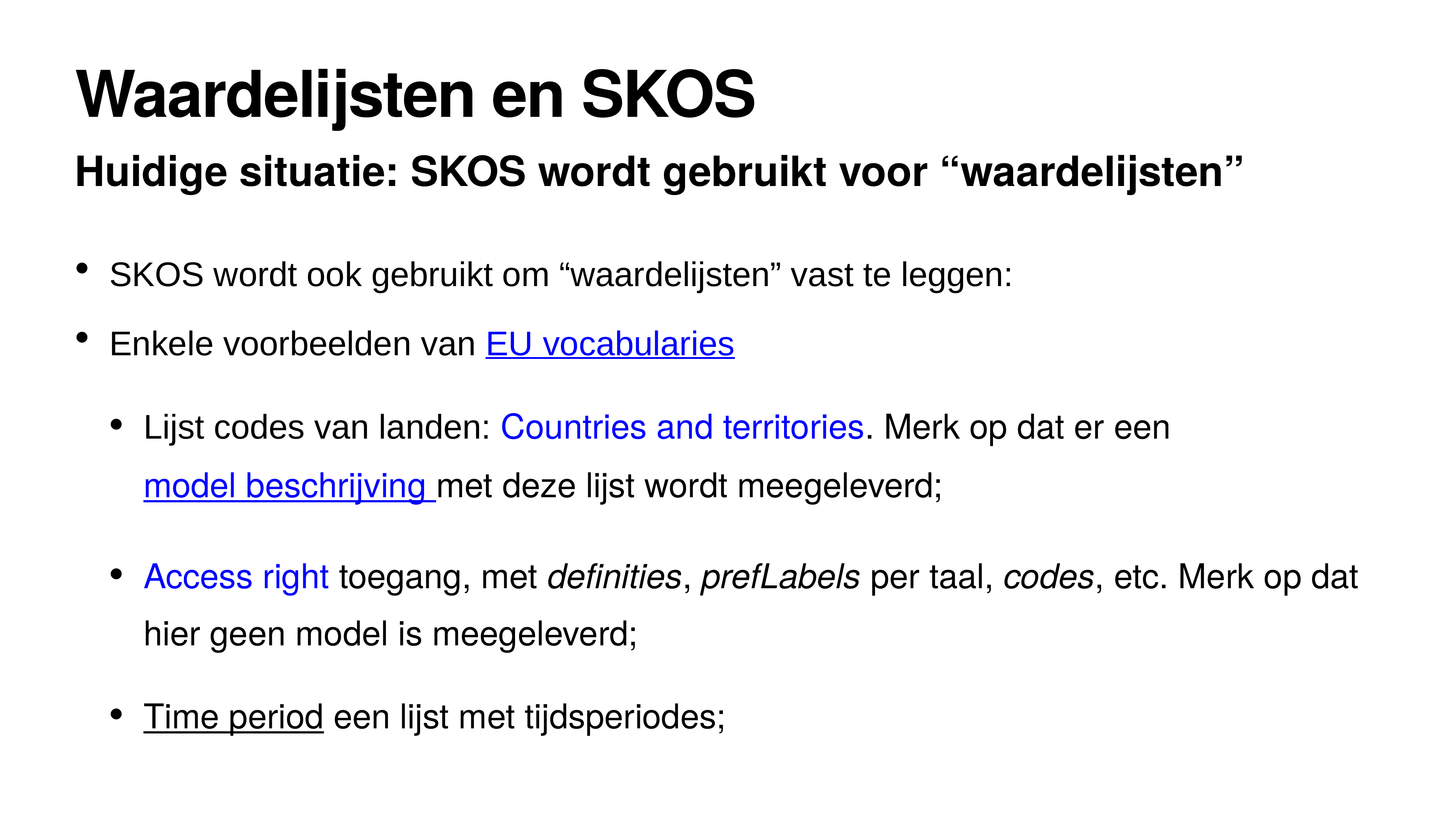

# Waardelijsten en SKOS
Huidige situatie: SKOS wordt gebruikt voor “waardelijsten”
SKOS wordt ook gebruikt om “waardelijsten” vast te leggen:
Enkele voorbeelden van EU vocabularies
Lijst codes van landen: Countries and territories. Merk op dat er een model beschrijving met deze lijst wordt meegeleverd;
Access right toegang, met definities, prefLabels per taal, codes, etc. Merk op dat hier geen model is meegeleverd;
Time period een lijst met tijdsperiodes;